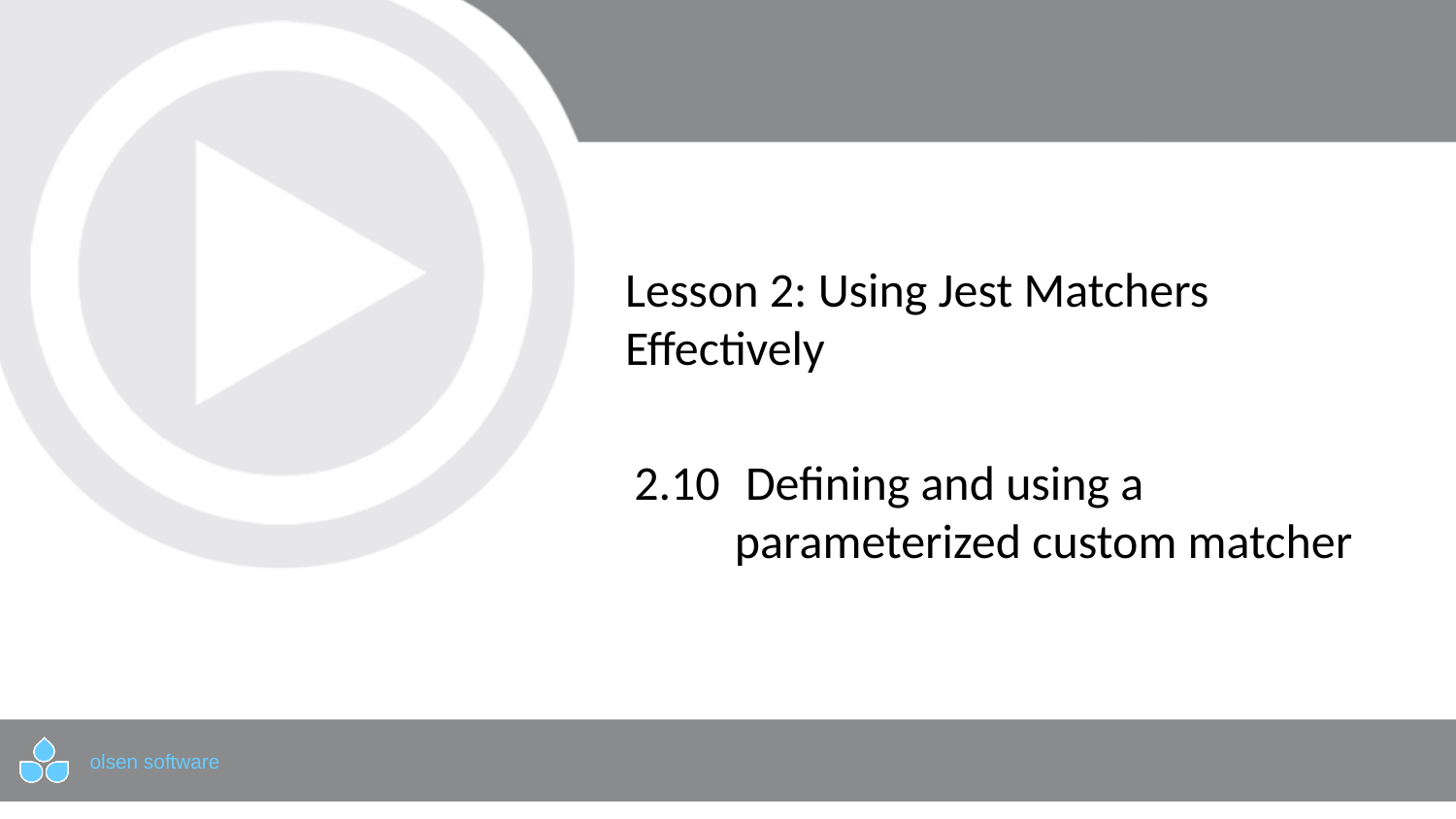

# Lesson 2: Using Jest Matchers Effectively
2.10	 Defining and using a parameterized custom matcher